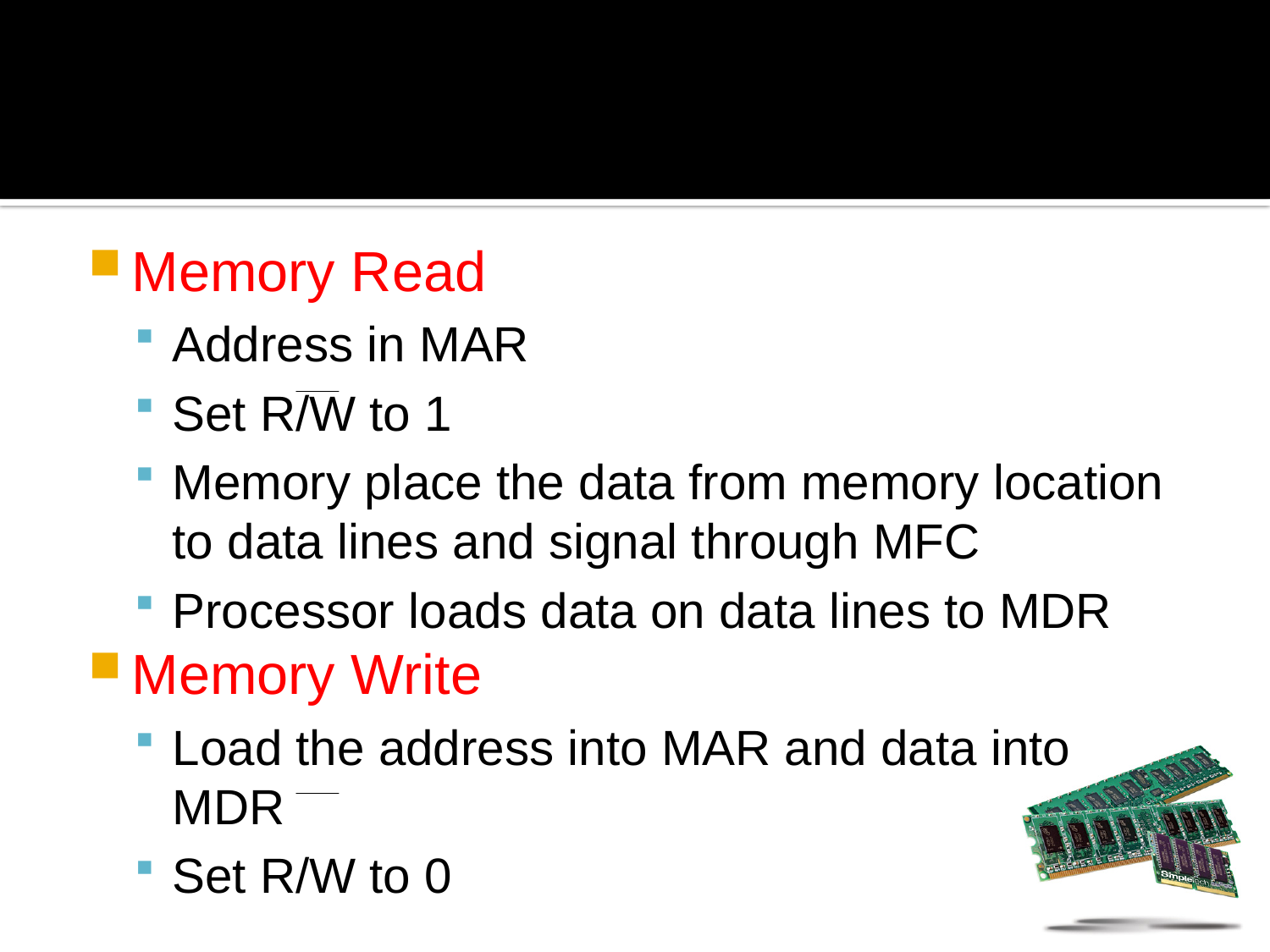

Memory Read
Address in MAR
Set R/W to 1
Memory place the data from memory location to data lines and signal through MFC
Processor loads data on data lines to MDR
Memory Write
Load the address into MAR and data into MDR
Set R/W to 0